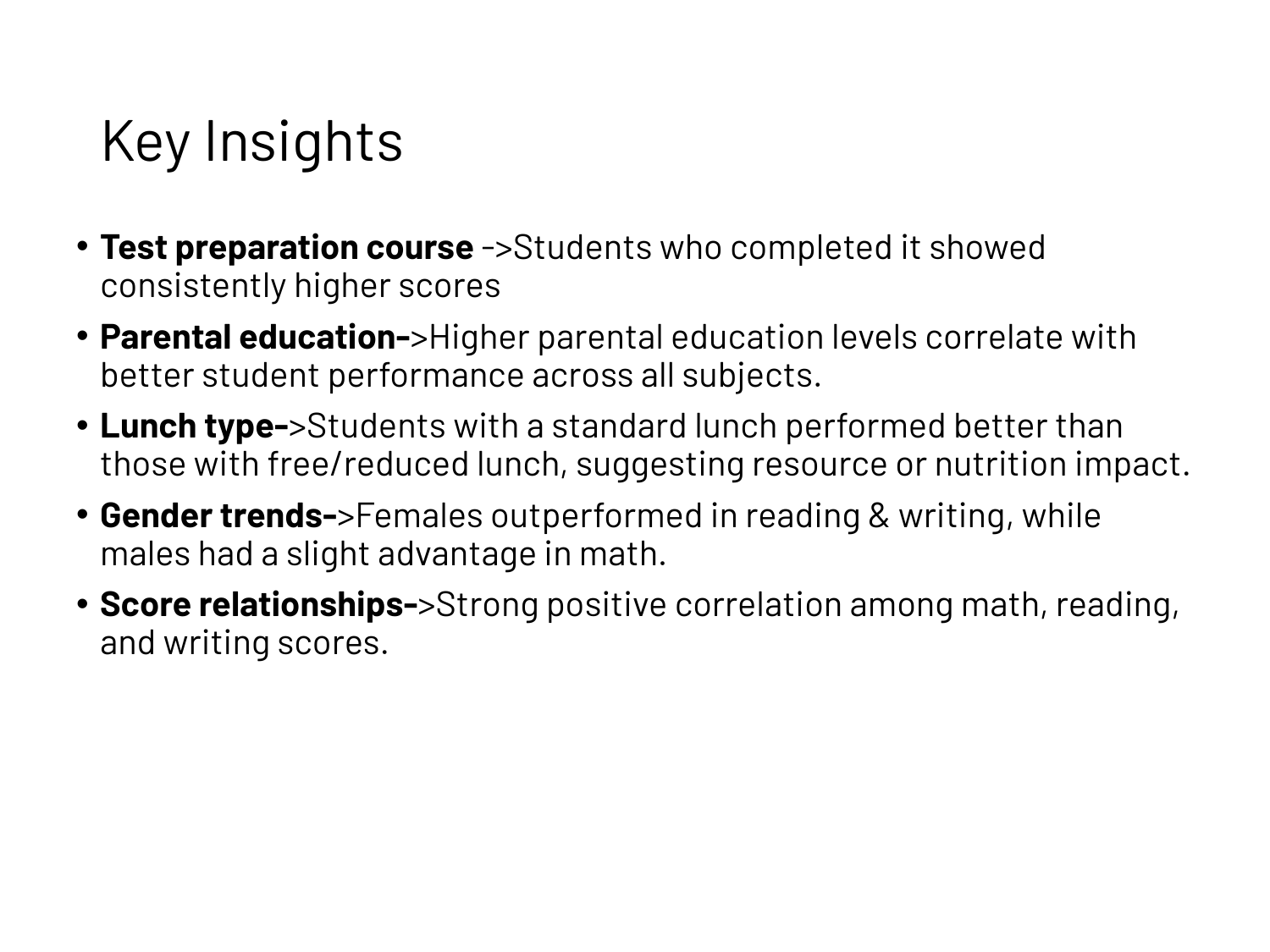

# Key Insights
Test preparation course ->Students who completed it showed consistently higher scores
Parental education->Higher parental education levels correlate with better student performance across all subjects.
Lunch type->Students with a standard lunch performed better than those with free/reduced lunch, suggesting resource or nutrition impact.
Gender trends->Females outperformed in reading & writing, while males had a slight advantage in math.
Score relationships->Strong positive correlation among math, reading, and writing scores.